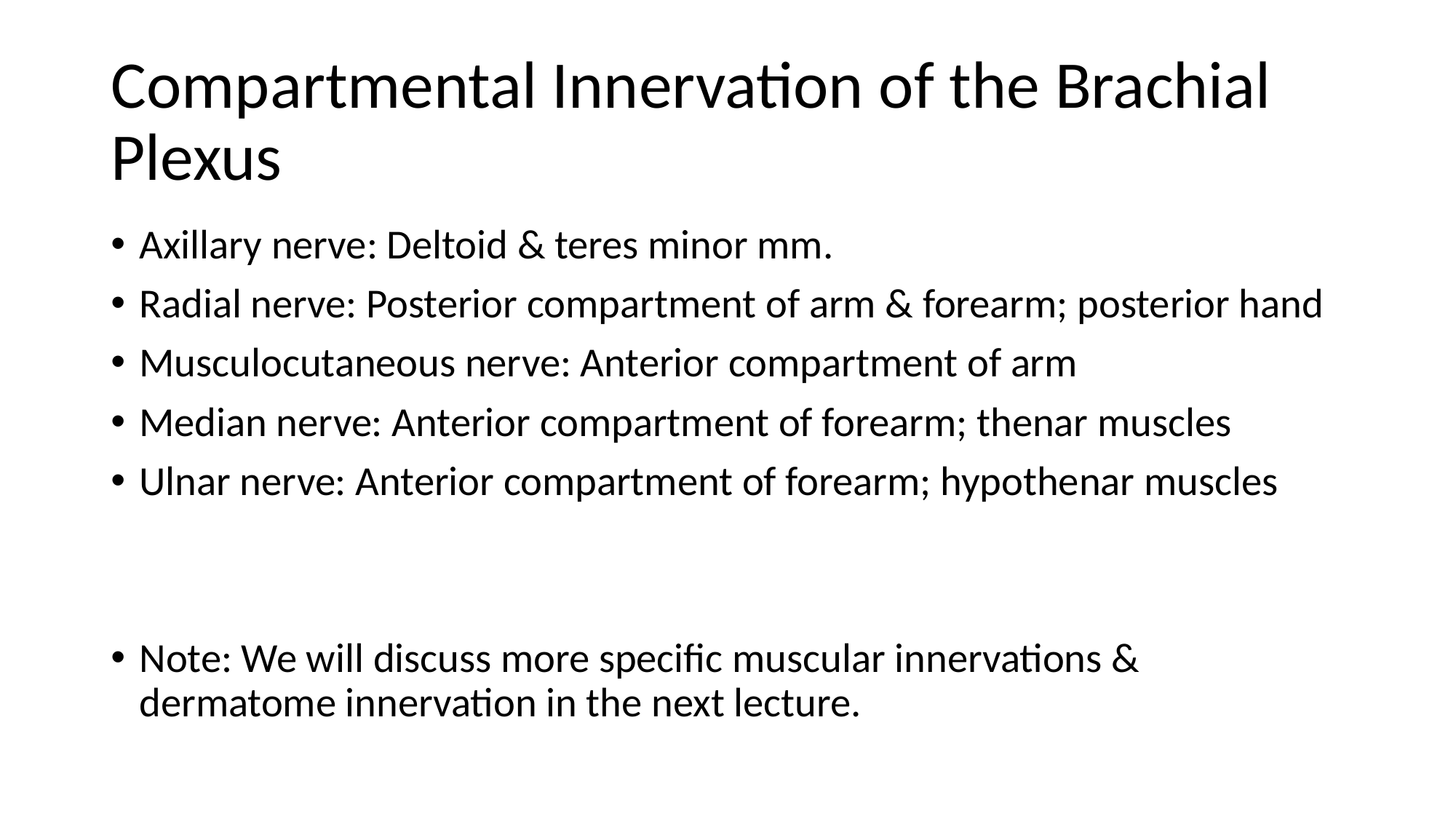

# Compartmental Innervation of the Brachial Plexus
Axillary nerve: Deltoid & teres minor mm.
Radial nerve: Posterior compartment of arm & forearm; posterior hand
Musculocutaneous nerve: Anterior compartment of arm
Median nerve: Anterior compartment of forearm; thenar muscles
Ulnar nerve: Anterior compartment of forearm; hypothenar muscles

Note: We will discuss more specific muscular innervations & dermatome innervation in the next lecture.